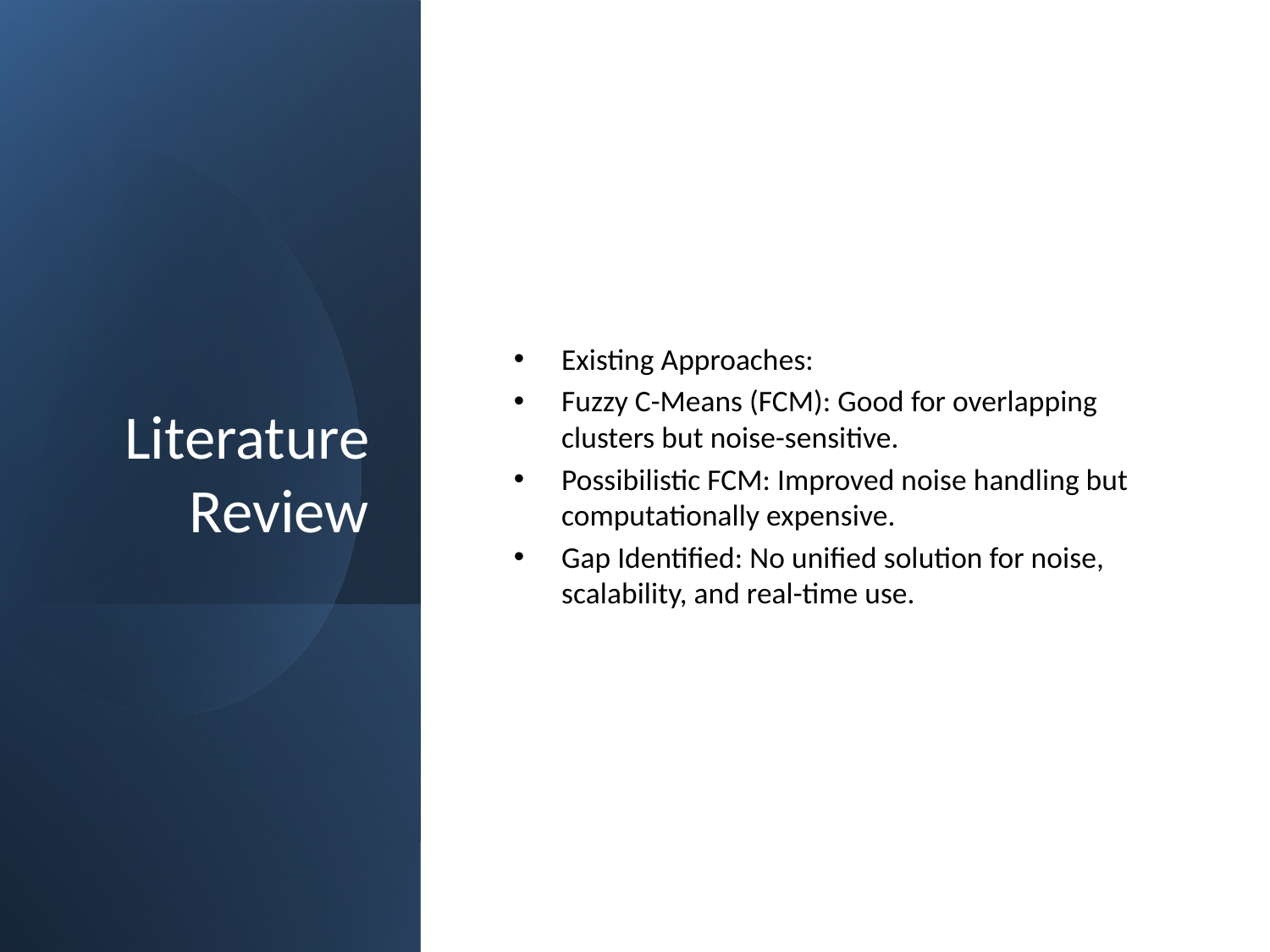

# Literature Review
Existing Approaches:
Fuzzy C-Means (FCM): Good for overlapping clusters but noise-sensitive.
Possibilistic FCM: Improved noise handling but computationally expensive.
Gap Identified: No unified solution for noise, scalability, and real-time use.